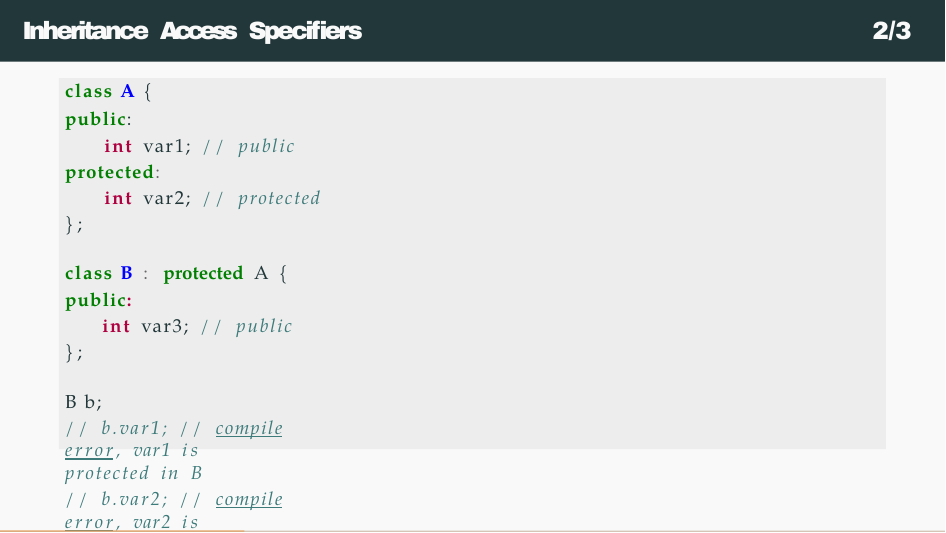

# Inheritance Access Specifiers
2/3
class A {
public:
int var1; // public
protected:
int var2; // protected
};

class B : protected A {
public:
int var3; // public
};

B b;
// b.var1; // compile error, var1 is protected in B
// b.var2; // compile error, var2 is protected in B
b.var3;	// ok, var3 is public in B